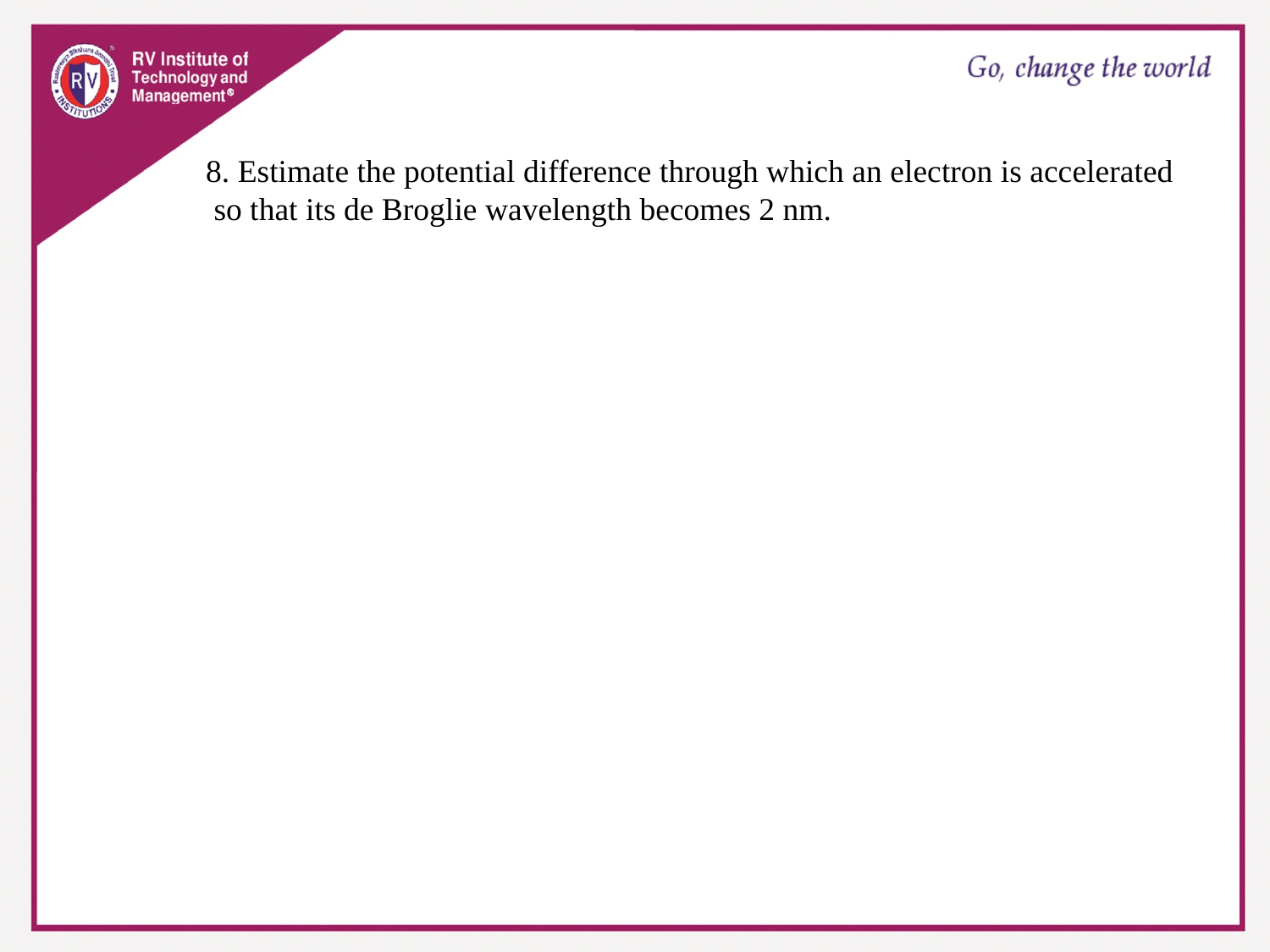

8. Estimate the potential difference through which an electron is accelerated  so that its de Broglie wavelength becomes 2 nm.